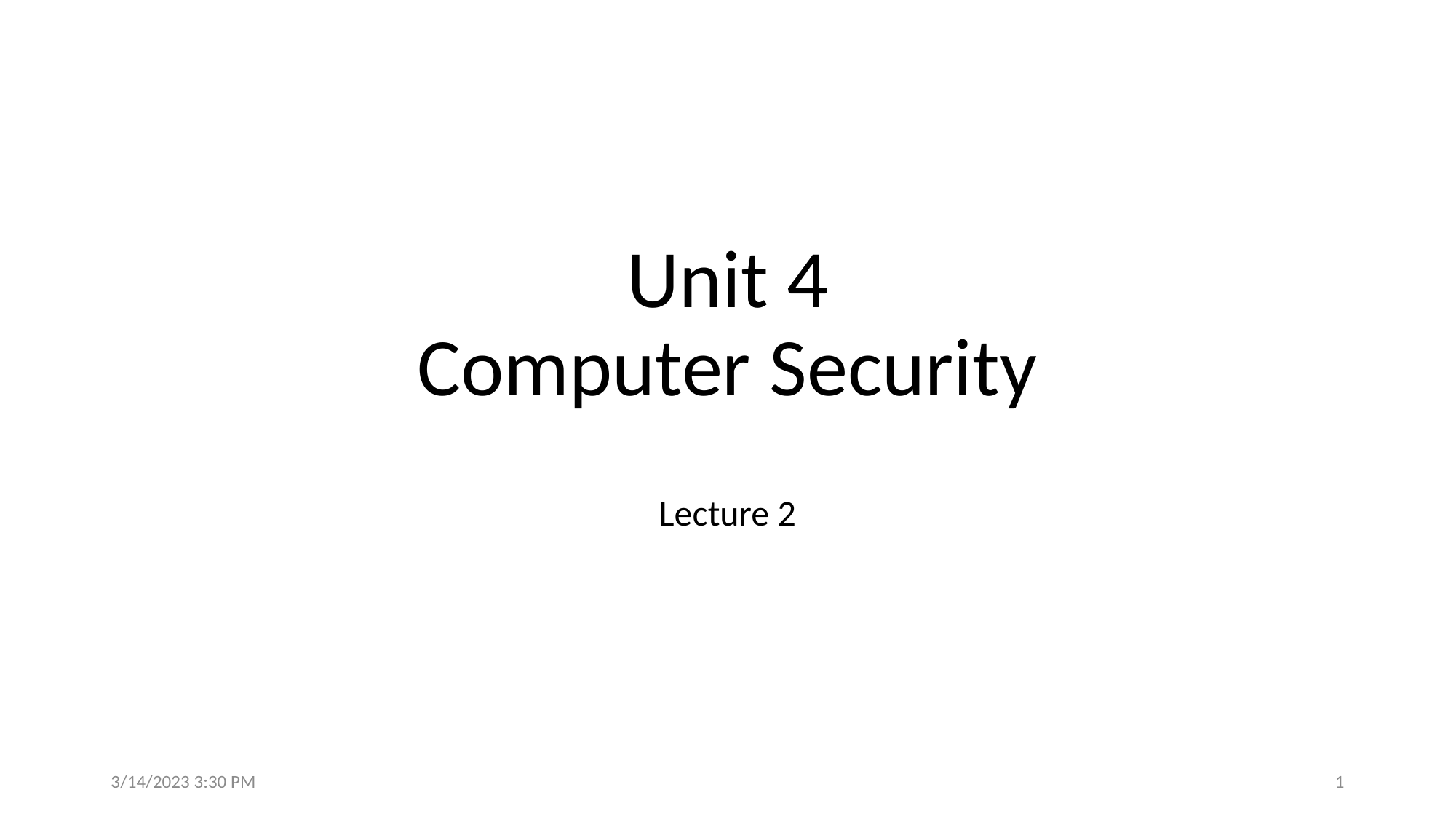

# Unit 4 Computer Security

Lecture 2
3/14/2023 3:30 PM
1